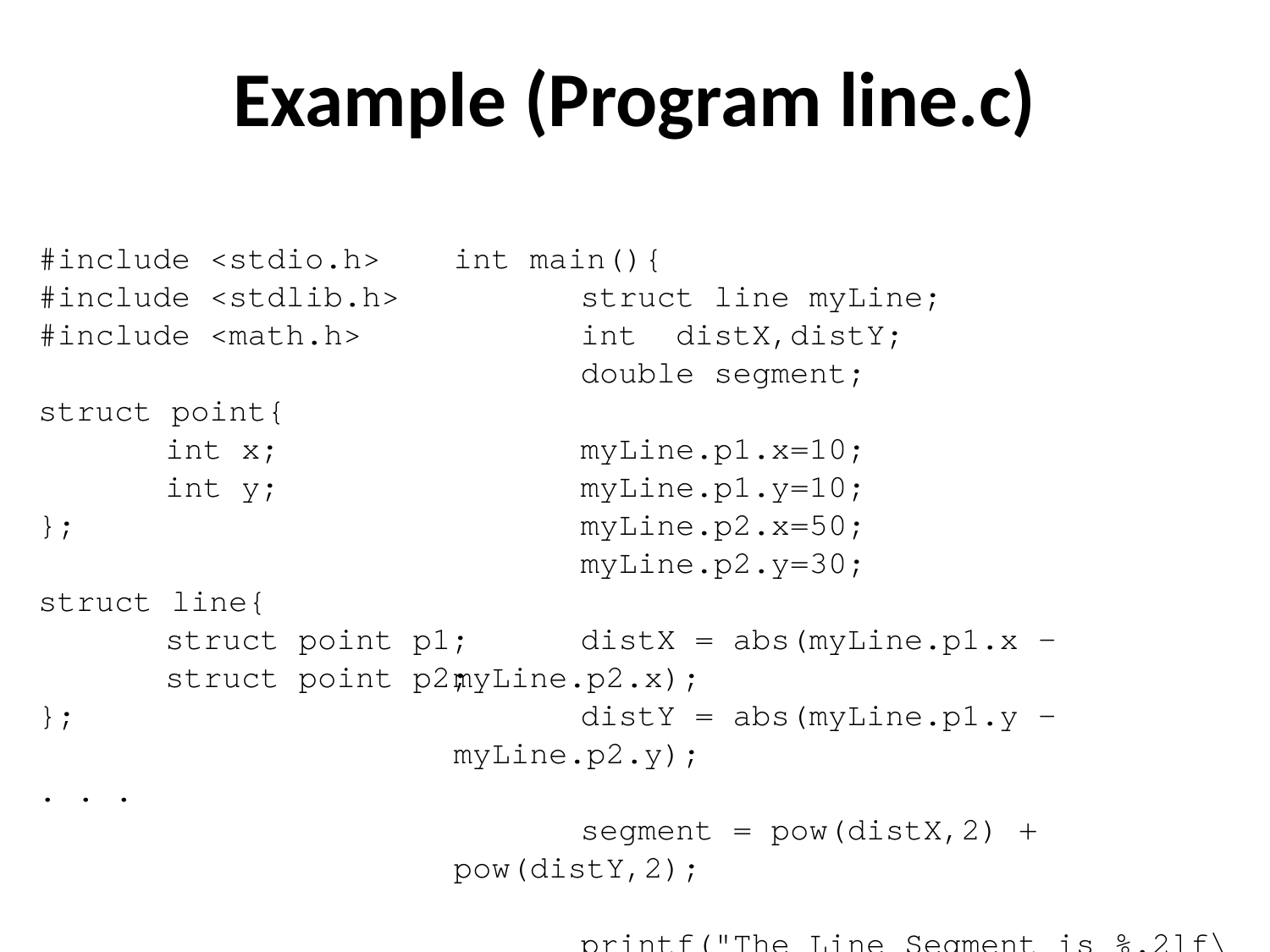

Example (Program line.c)
#include <stdio.h>
#include <stdlib.h>
#include <math.h>

struct point{
	int x;
	int y;
};

struct line{
	struct point p1;
	struct point p2;
};

. . .

int main(){
	struct line myLine;
	int  distX,distY;
	double segment;

	myLine.p1.x=10;
	myLine.p1.y=10;
	myLine.p2.x=50;
	myLine.p2.y=30;

	distX = abs(myLine.p1.x - myLine.p2.x);
	distY = abs(myLine.p1.y - myLine.p2.y);

	segment = pow(distX,2) + pow(distY,2);

	printf("The Line Segment is %.2lf\n",segment);
}